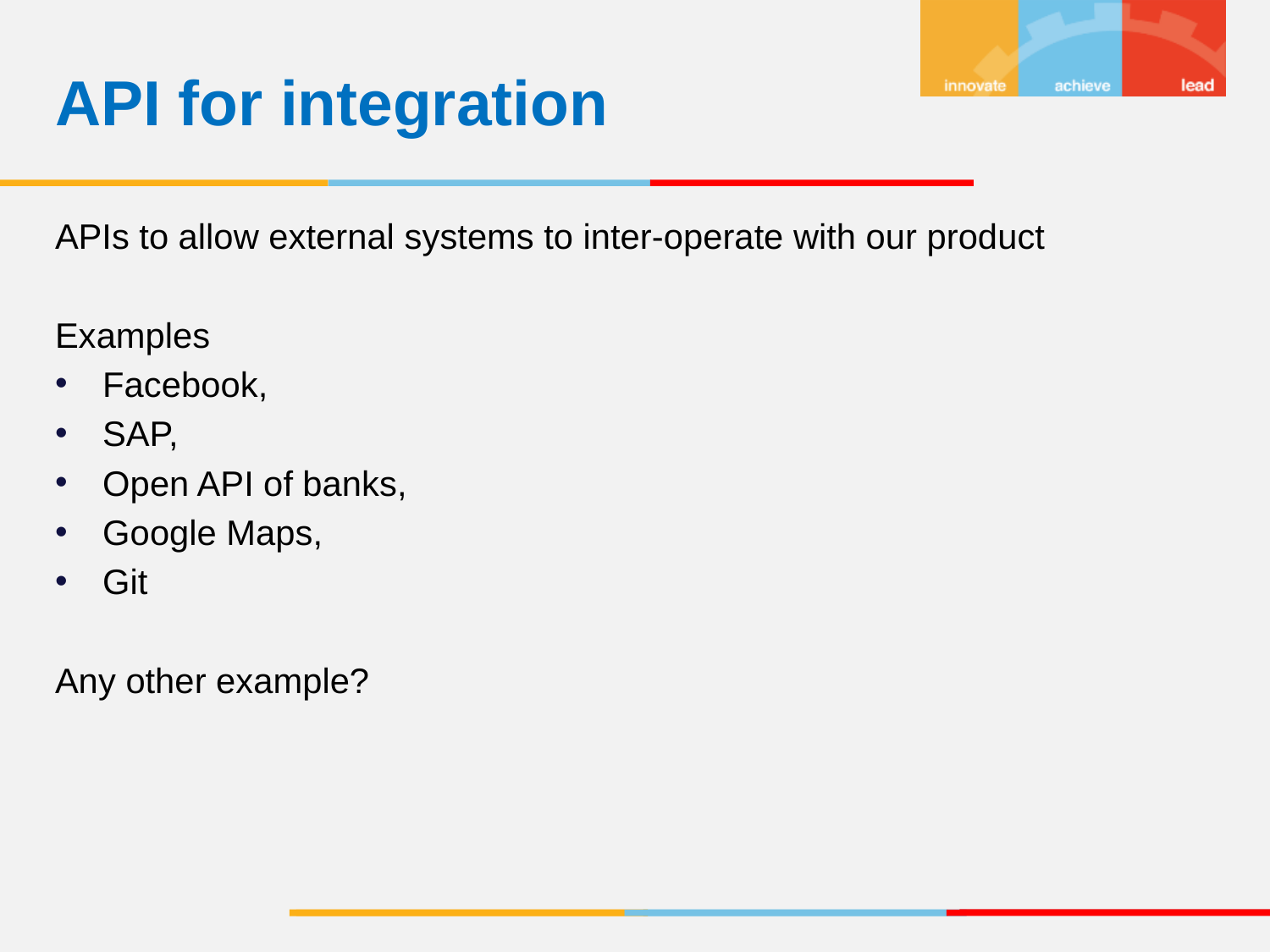

API for integration
APIs to allow external systems to inter-operate with our product

Examples
Facebook,
SAP,
Open API of banks,
Google Maps,
Git

Any other example?